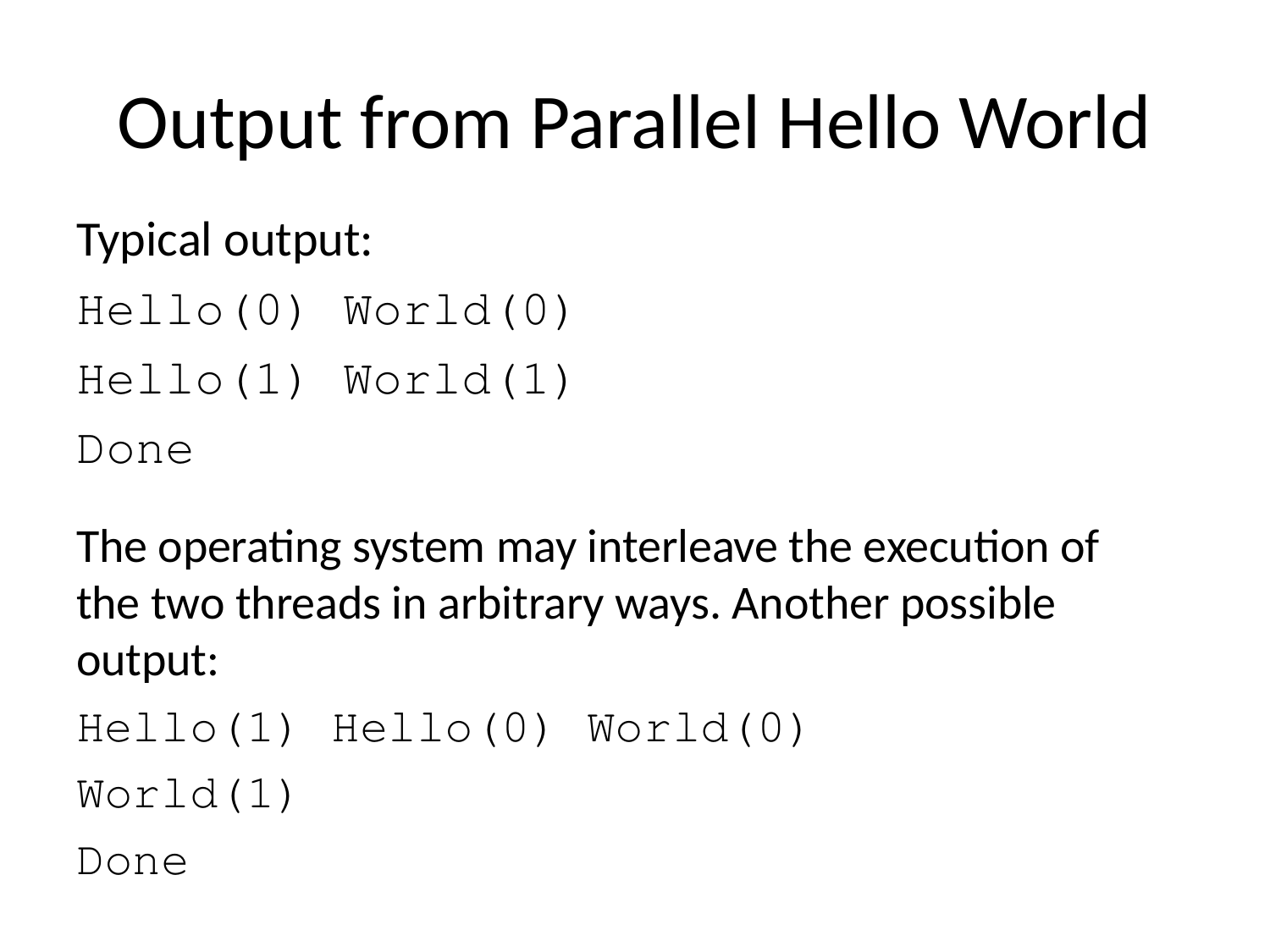

# Output from Parallel Hello World
Typical output:
Hello(0) World(0)
Hello(1) World(1)
Done

The operating system may interleave the execution of the two threads in arbitrary ways. Another possible output:
Hello(1) Hello(0) World(0)
World(1)
Done